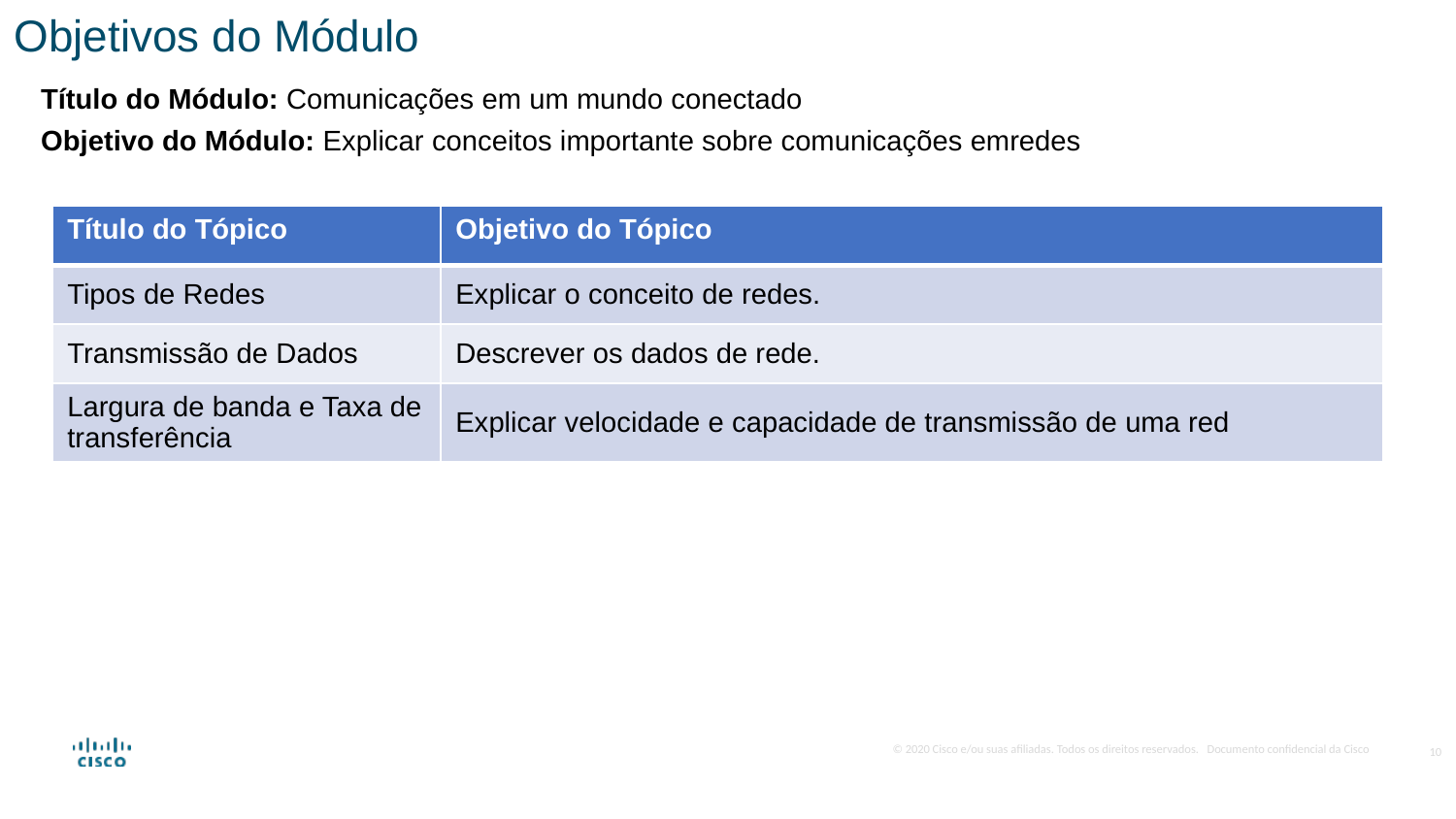

Objetivos do Módulo
 Título do Módulo: Comunicações em um mundo conectado
 Objetivo do Módulo: Explicar conceitos importante sobre comunicações emredes
| Título do Tópico | Objetivo do Tópico |
| --- | --- |
| Tipos de Redes | Explicar o conceito de redes. |
| Transmissão de Dados | Descrever os dados de rede. |
| Largura de banda e Taxa de transferência | Explicar velocidade e capacidade de transmissão de uma red |
10